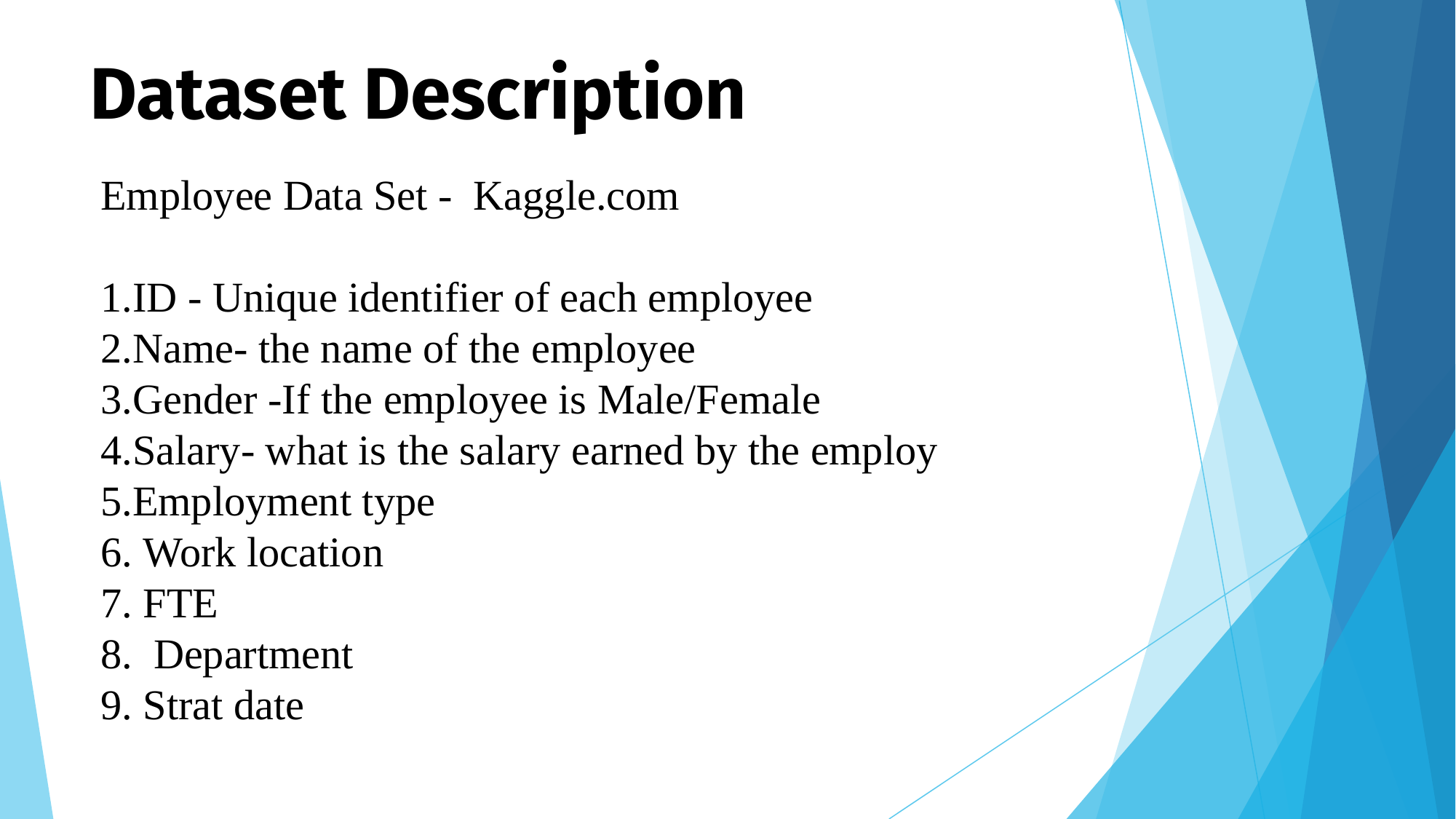

# Dataset Description
Employee Data Set -  Kaggle.com

ID - Unique identifier of each employee
Name- the name of the employee
Gender -If the employee is Male/Female
Salary- what is the salary earned by the employ
Employment type
 Work location
 FTE
  Department
 Strat date